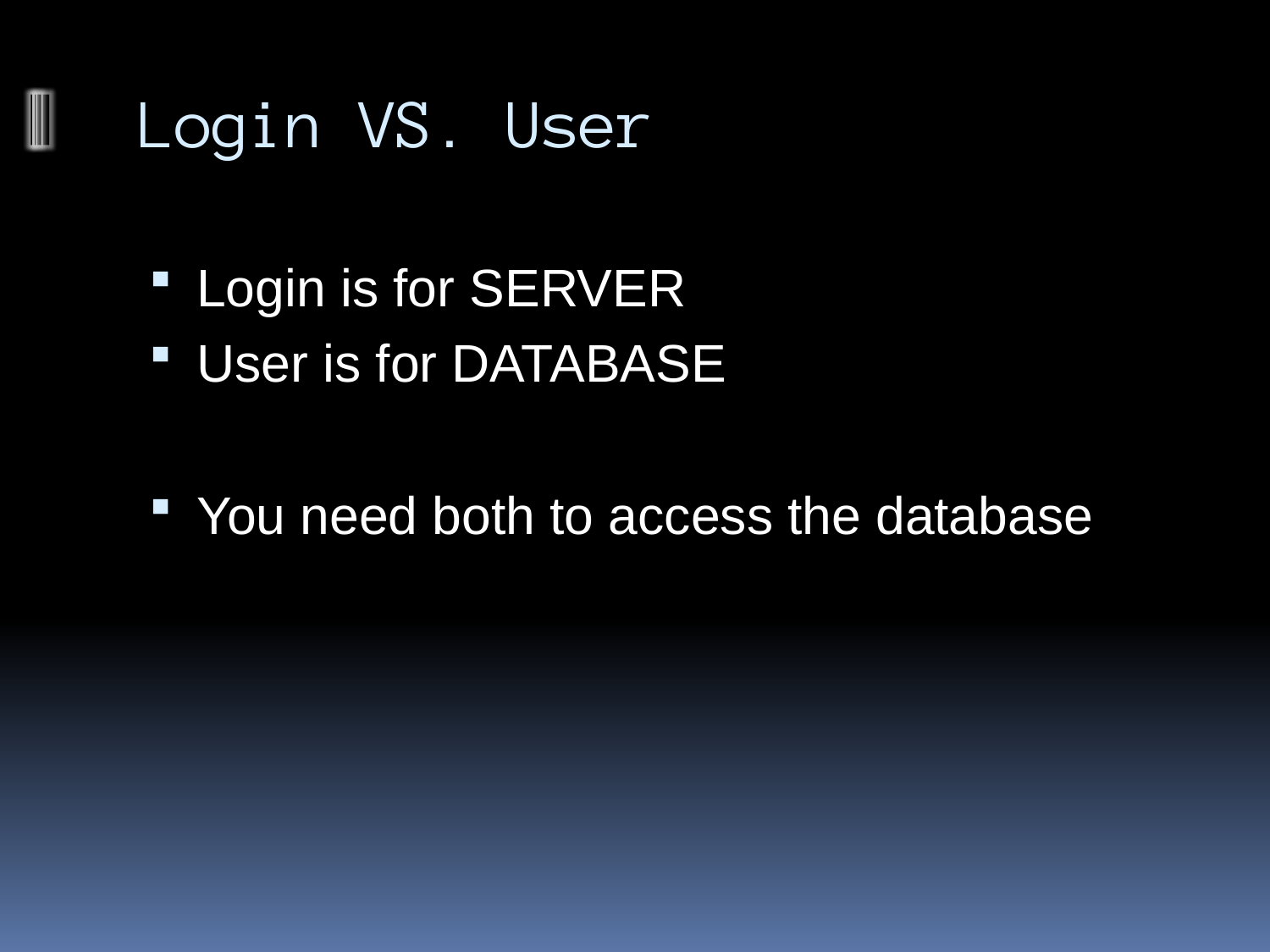

# Login VS. User
Login is for SERVER
User is for DATABASE

You need both to access the database